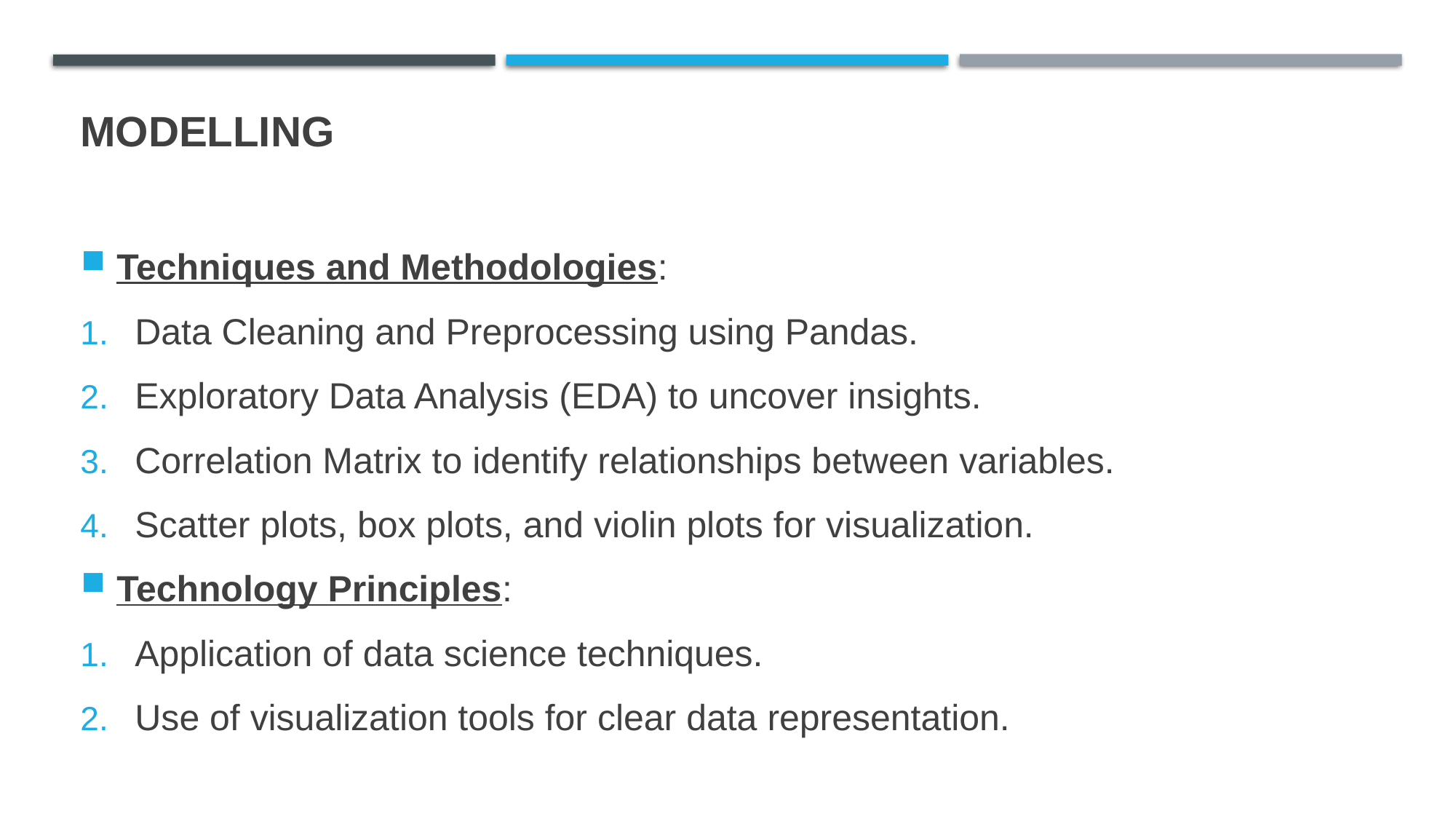

# MODELLING
Techniques and Methodologies:
Data Cleaning and Preprocessing using Pandas.
Exploratory Data Analysis (EDA) to uncover insights.
Correlation Matrix to identify relationships between variables.
Scatter plots, box plots, and violin plots for visualization.
Technology Principles:
Application of data science techniques.
Use of visualization tools for clear data representation.